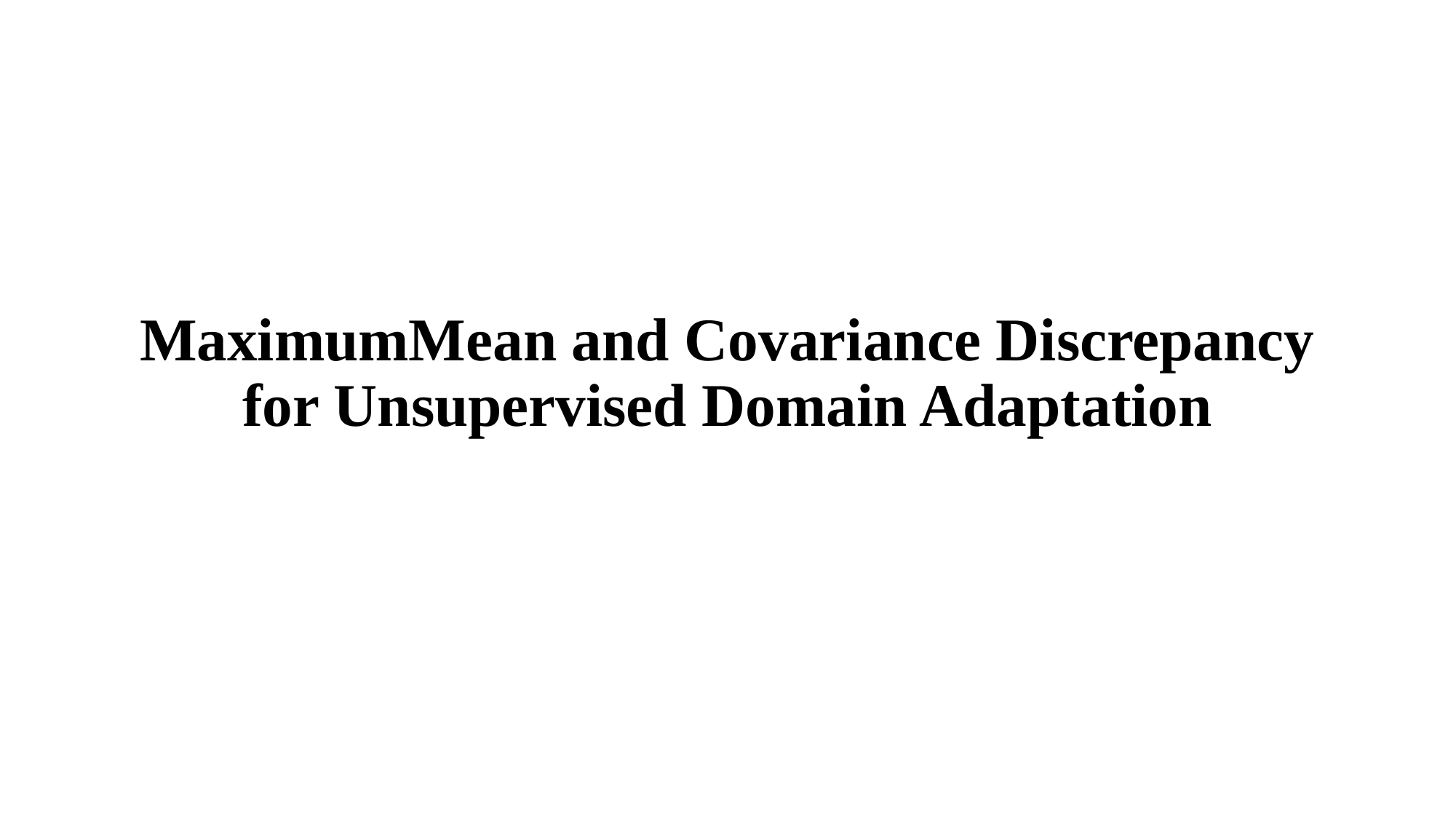

# MaximumMean and Covariance Discrepancy for Unsupervised Domain Adaptation